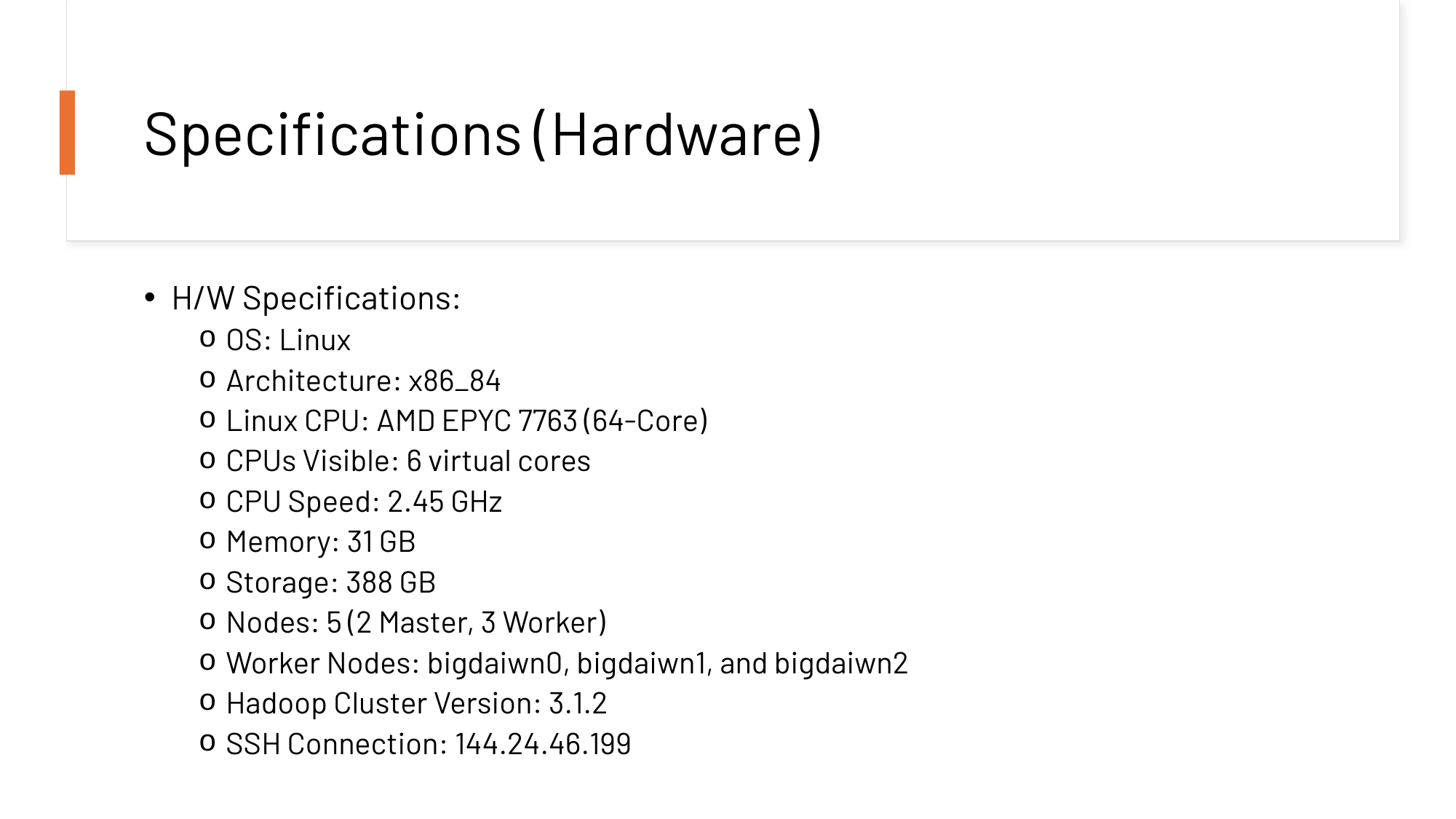

# Specifications (Hardware)

H/W Specifications:
OS: Linux
Architecture: x86_84
Linux CPU: AMD EPYC 7763 (64-Core)
CPUs Visible: 6 virtual cores
CPU Speed: 2.45 GHz
Memory: 31 GB
Storage: 388 GB
Nodes: 5 (2 Master, 3 Worker)
Worker Nodes: bigdaiwn0, bigdaiwn1, and bigdaiwn2
Hadoop Cluster Version: 3.1.2
SSH Connection: 144.24.46.199